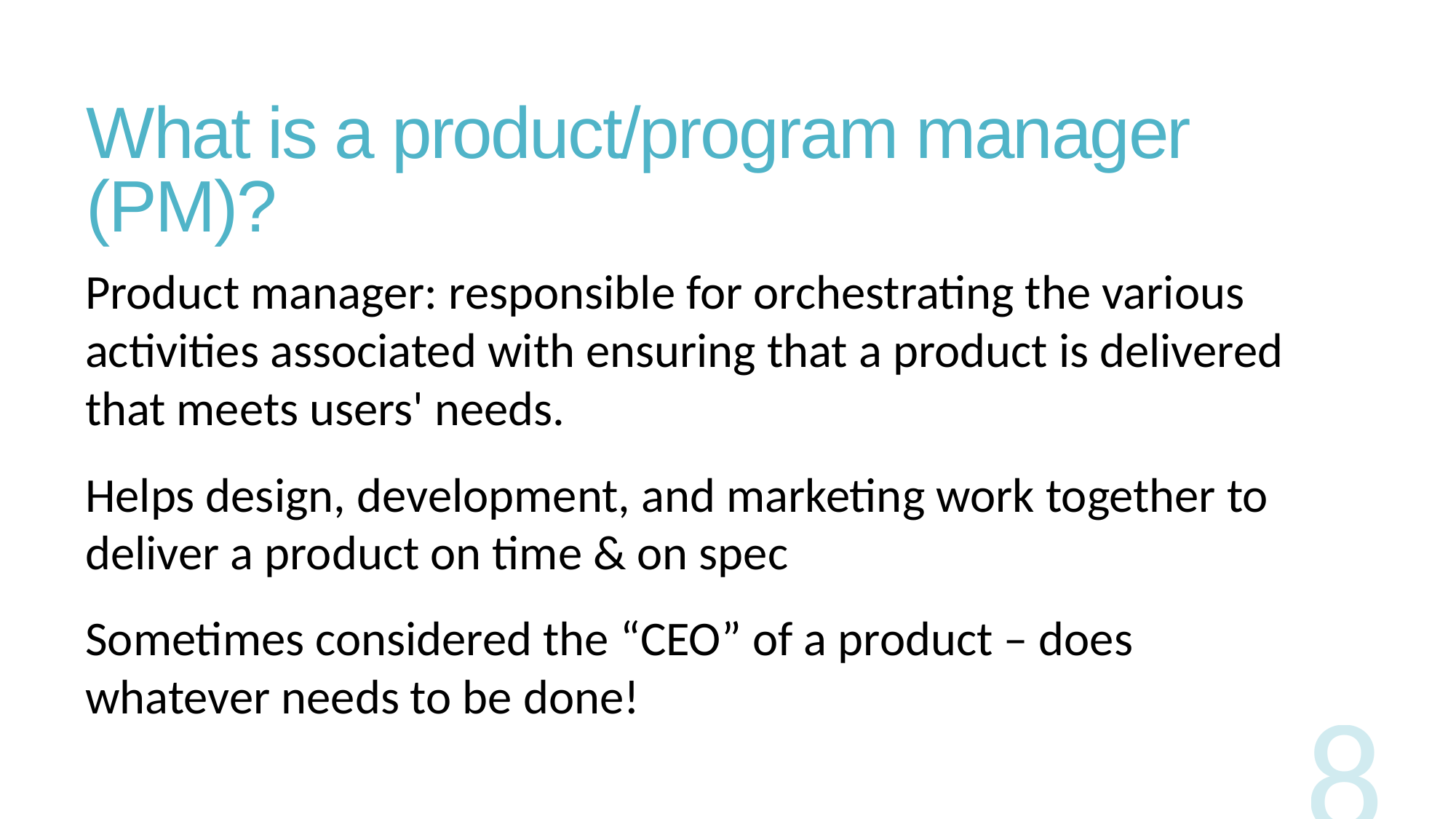

# What is a product/program manager (PM)?
Product manager: responsible for orchestrating the various activities associated with ensuring that a product is delivered that meets users' needs.
Helps design, development, and marketing work together to deliver a product on time & on spec
Sometimes considered the “CEO” of a product – does whatever needs to be done!
8